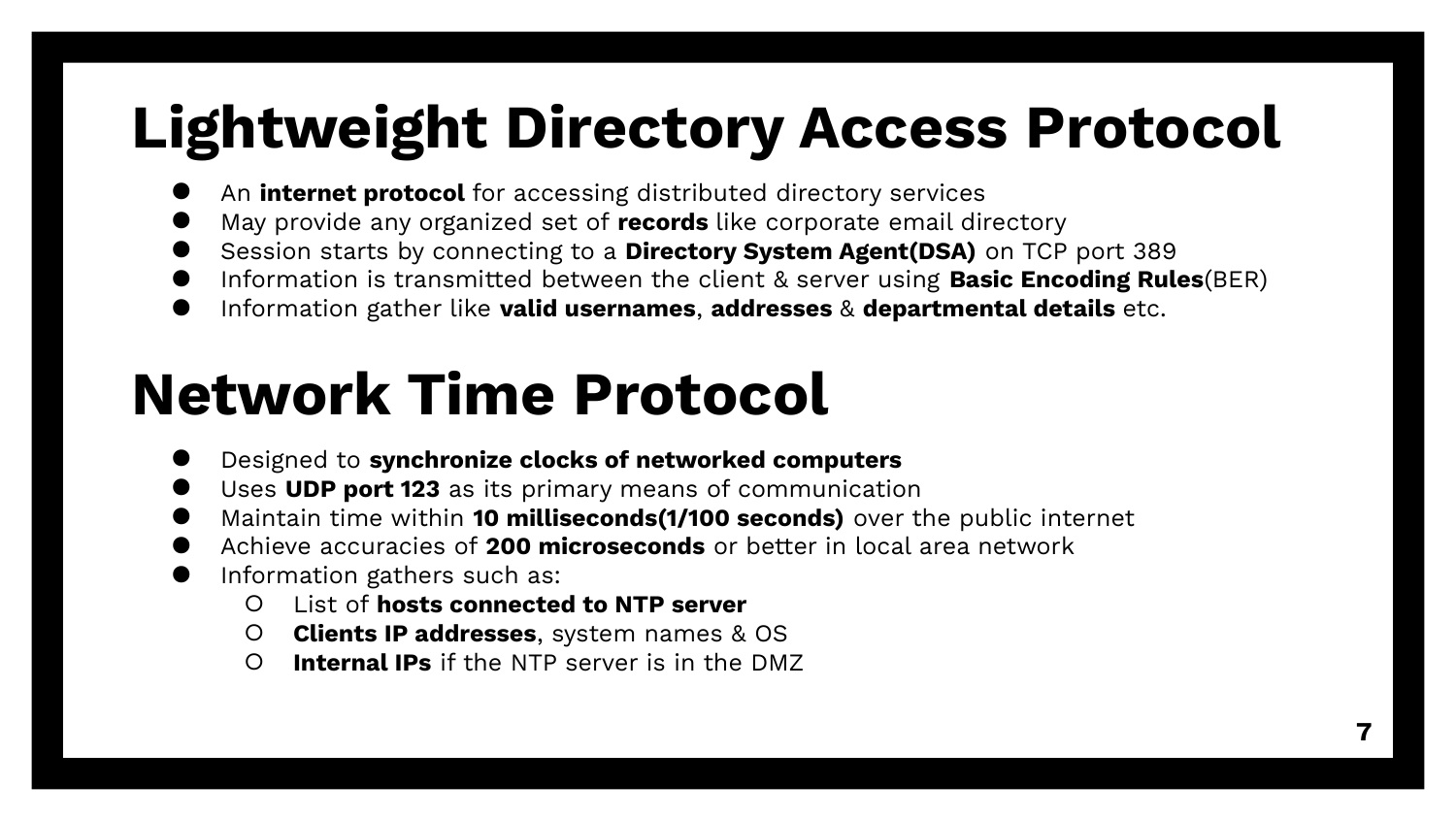

# Lightweight Directory Access Protocol
An internet protocol for accessing distributed directory services
May provide any organized set of records like corporate email directory
Session starts by connecting to a Directory System Agent(DSA) on TCP port 389
Information is transmitted between the client & server using Basic Encoding Rules(BER)
Information gather like valid usernames, addresses & departmental details etc.
Network Time Protocol
Designed to synchronize clocks of networked computers
Uses UDP port 123 as its primary means of communication
Maintain time within 10 milliseconds(1/100 seconds) over the public internet
Achieve accuracies of 200 microseconds or better in local area network
Information gathers such as:
List of hosts connected to NTP server
Clients IP addresses, system names & OS
Internal IPs if the NTP server is in the DMZ
7